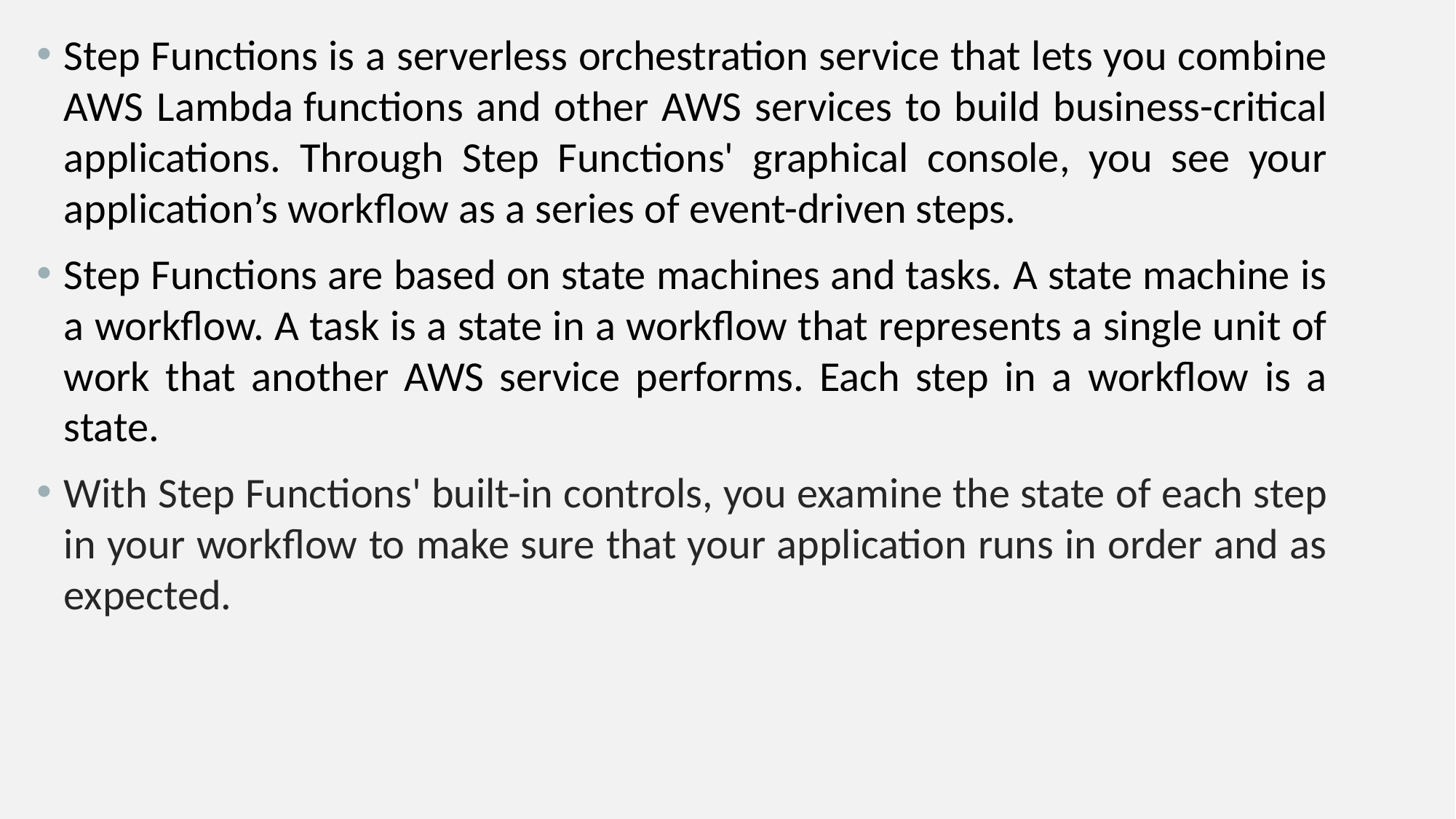

Step Functions is a serverless orchestration service that lets you combine AWS Lambda functions and other AWS services to build business-critical applications. Through Step Functions' graphical console, you see your application’s workflow as a series of event-driven steps.
Step Functions are based on state machines and tasks. A state machine is a workflow. A task is a state in a workflow that represents a single unit of work that another AWS service performs. Each step in a workflow is a state.
With Step Functions' built-in controls, you examine the state of each step in your workflow to make sure that your application runs in order and as expected.